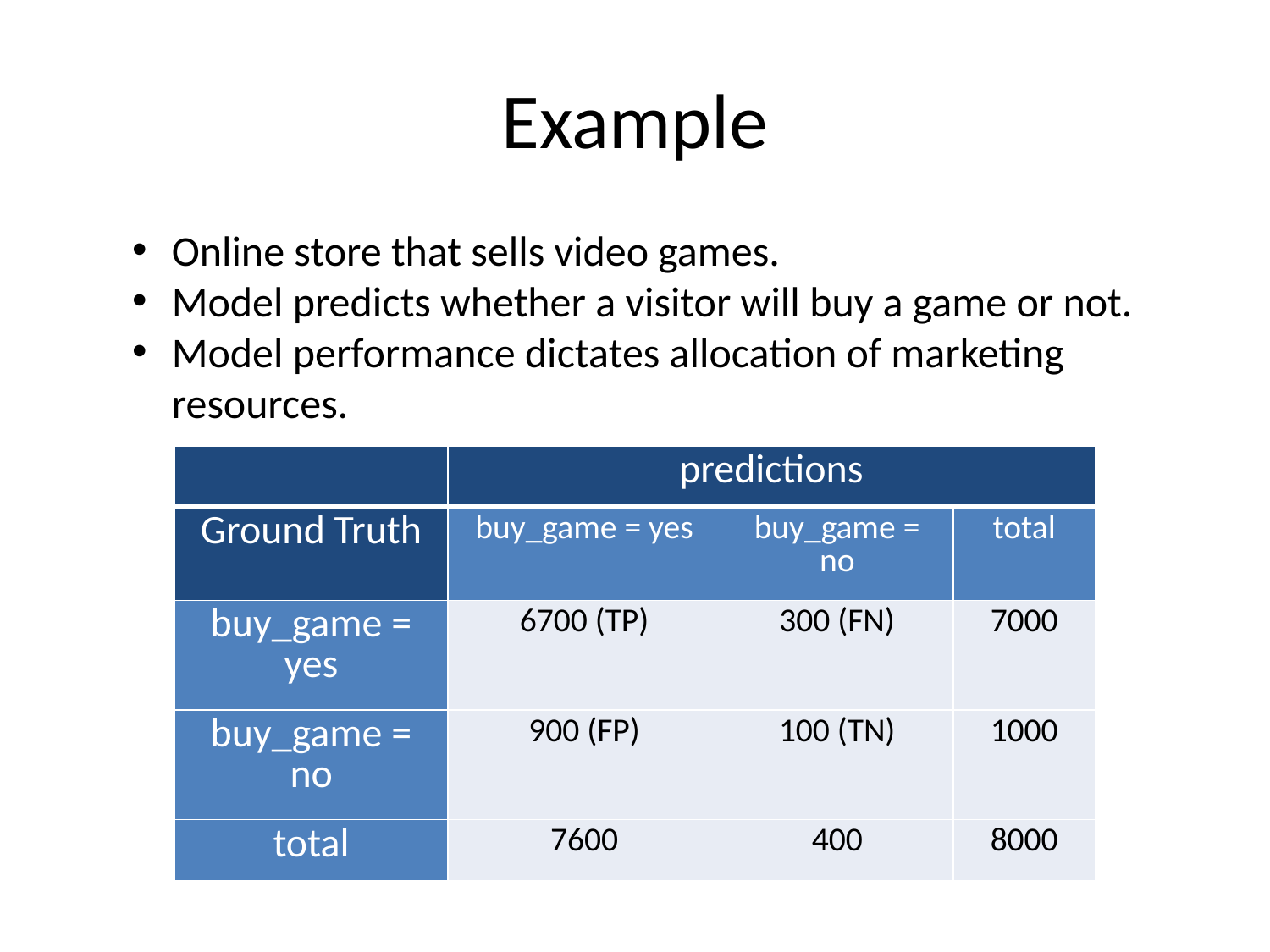

# Example
Online store that sells video games.
Model predicts whether a visitor will buy a game or not.
Model performance dictates allocation of marketing resources.
|  | predictions |  |  |
| --- | --- | --- | --- |
| Ground Truth | buy\_game = yes | buy\_game = no | total |
| buy\_game = yes | 6700 (TP) | 300 (FN) | 7000 |
| buy\_game = no | 900 (FP) | 100 (TN) | 1000 |
| total | 7600 | 400 | 8000 |